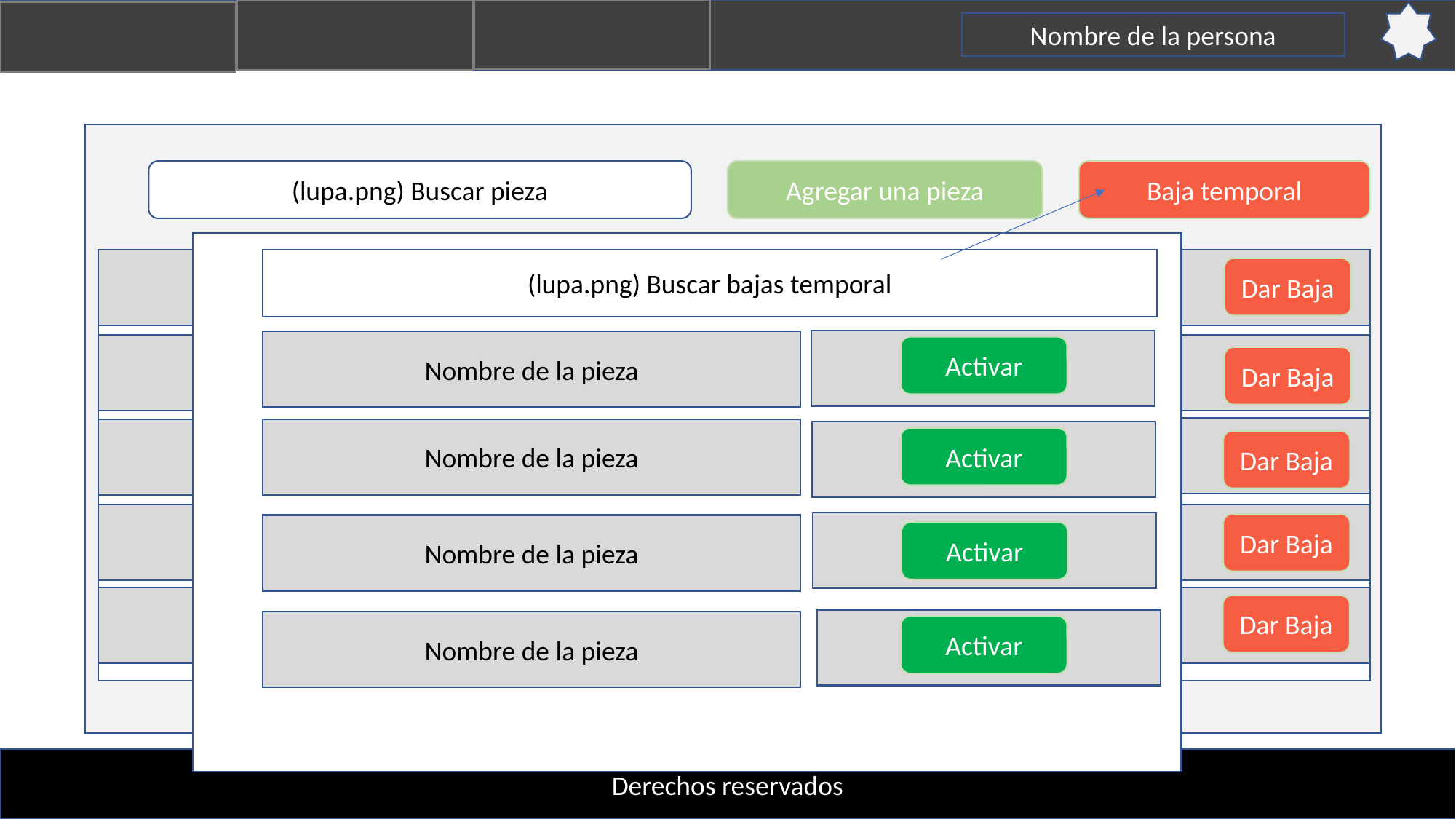

Nombre de la persona

(lupa.png) Buscar pieza
Agregar una pieza
Baja temporal

(lupa.png) Buscar bajas temporal

Nombre de la empresa

Dar Baja
Editar

Nombre de la pieza
Nombre de la empresa

Activar
Editar
Dar Baja

Nombre de la pieza
Nombre de la empresa

Activar
Editar
Dar Baja
Nombre de la empresa

Editar

Dar Baja
Nombre de la pieza
Activar
Nombre de la empresa

Dar Baja
Editar

Nombre de la pieza
Activar
1 2 3 4
Derechos reservados